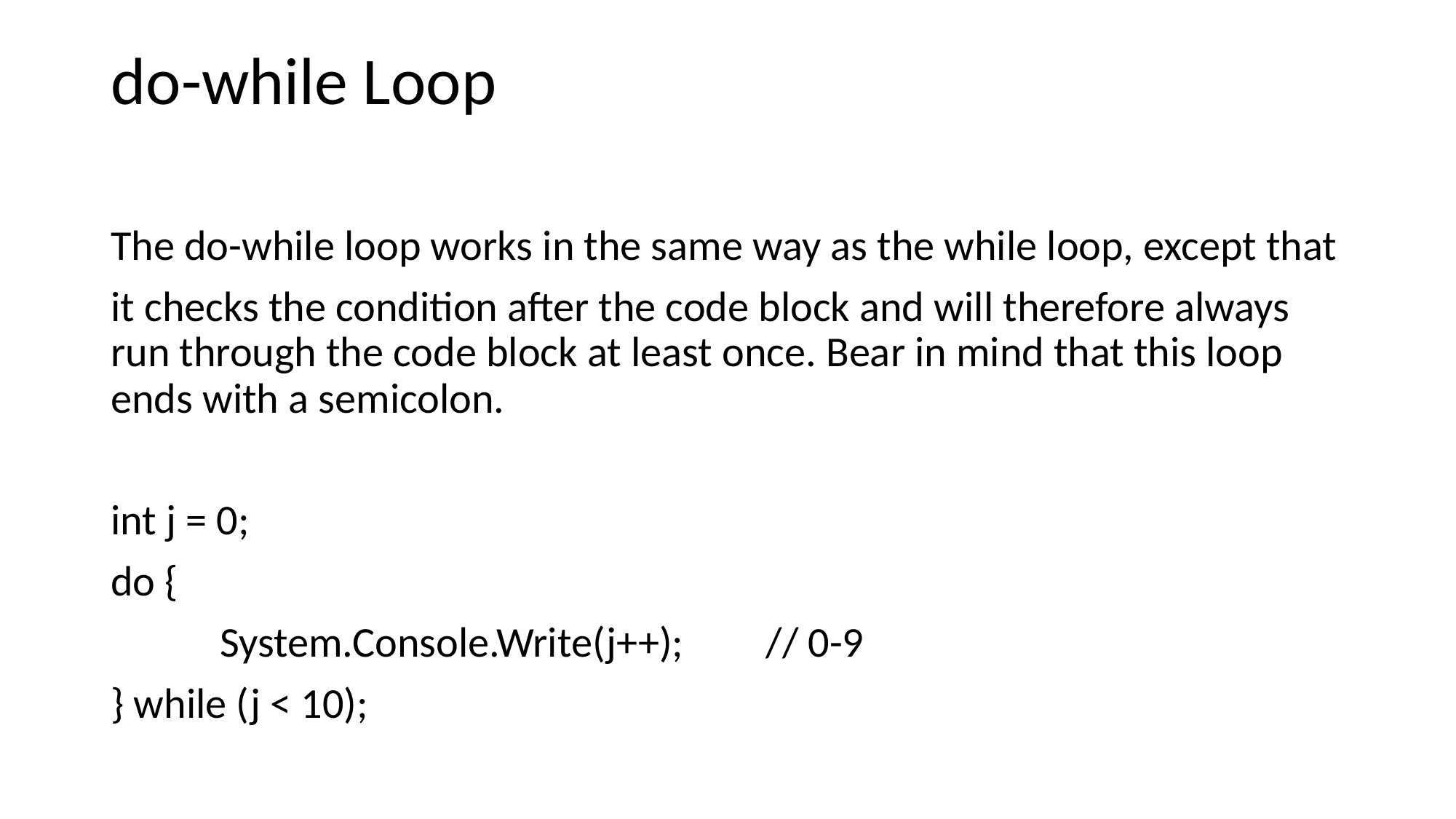

# do-while Loop
The do-while loop works in the same way as the while loop, except that
it checks the condition after the code block and will therefore always run through the code block at least once. Bear in mind that this loop ends with a semicolon.

int j = 0;
do {
	System.Console.Write(j++); 	// 0-9
} while (j < 10);